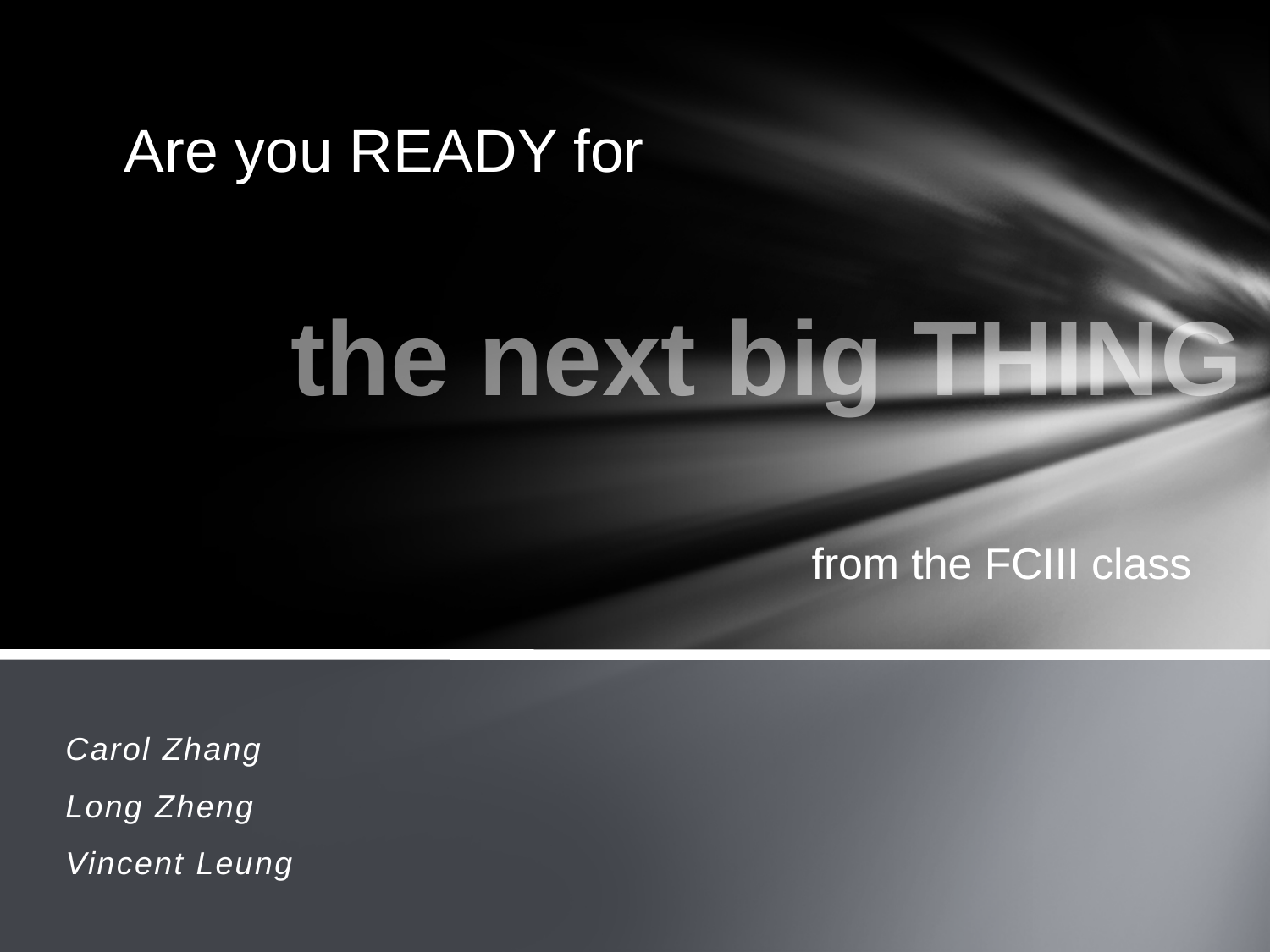

Are you READY for
# the next big THING
from the FCIII class
Carol Zhang
Long Zheng
Vincent Leung